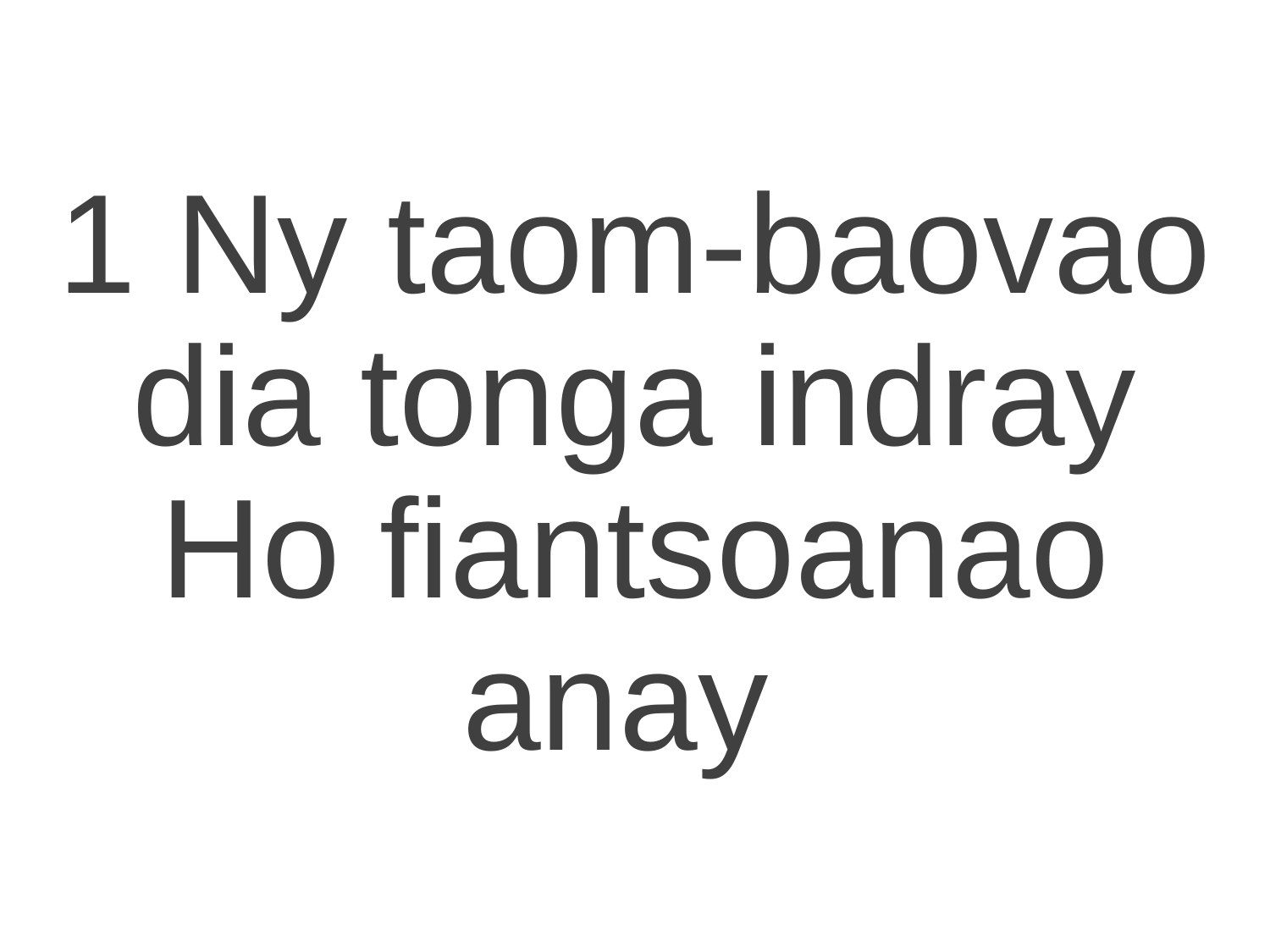

1 Ny taom-baovao dia tonga indray
Ho fiantsoanao anay